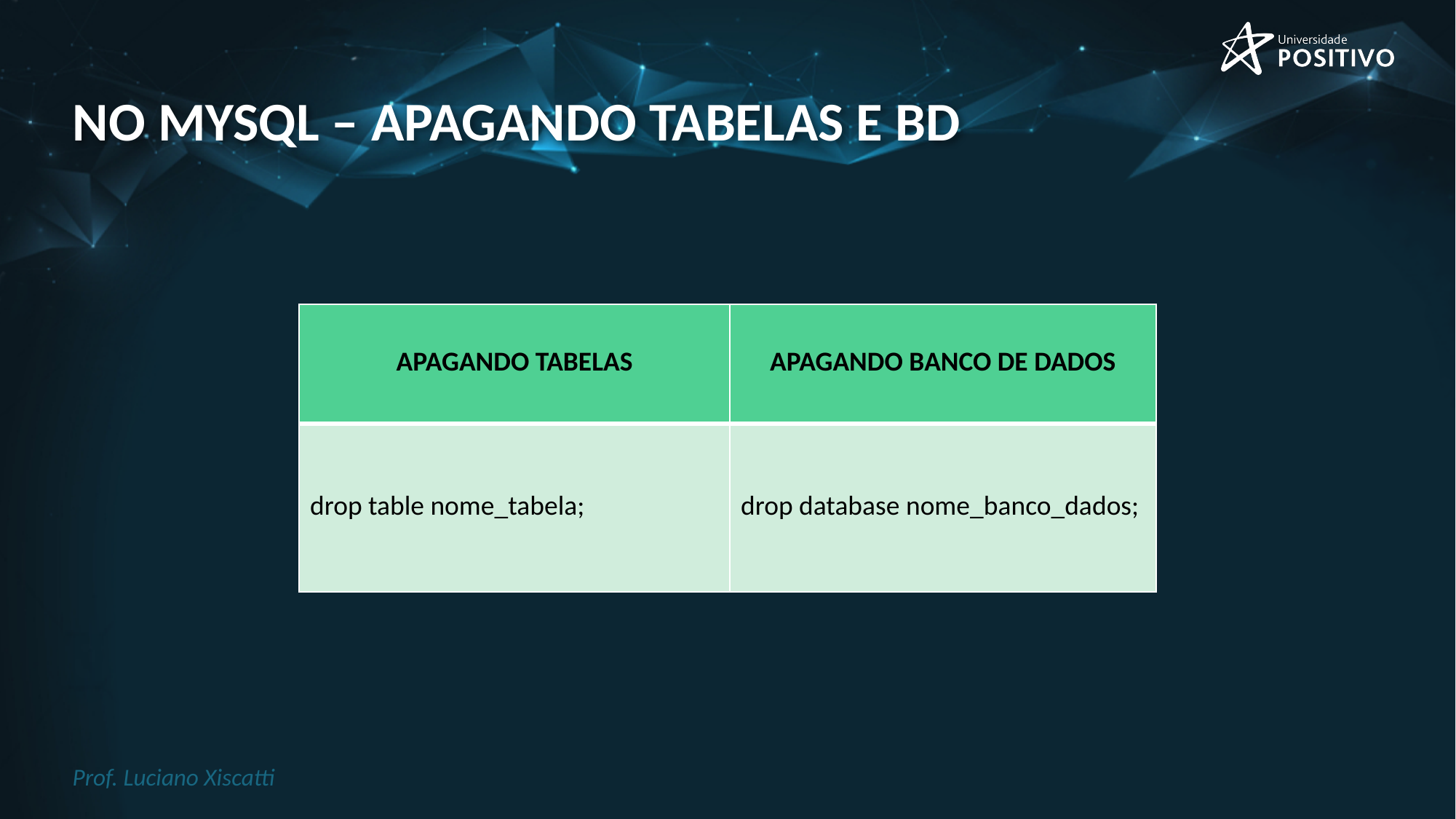

# NO MySQL – APAGANDO TABELAS E BD
| APAGANDO TABELAS | APAGANDO BANCO DE DADOS |
| --- | --- |
| drop table nome\_tabela; | drop database nome\_banco\_dados; |